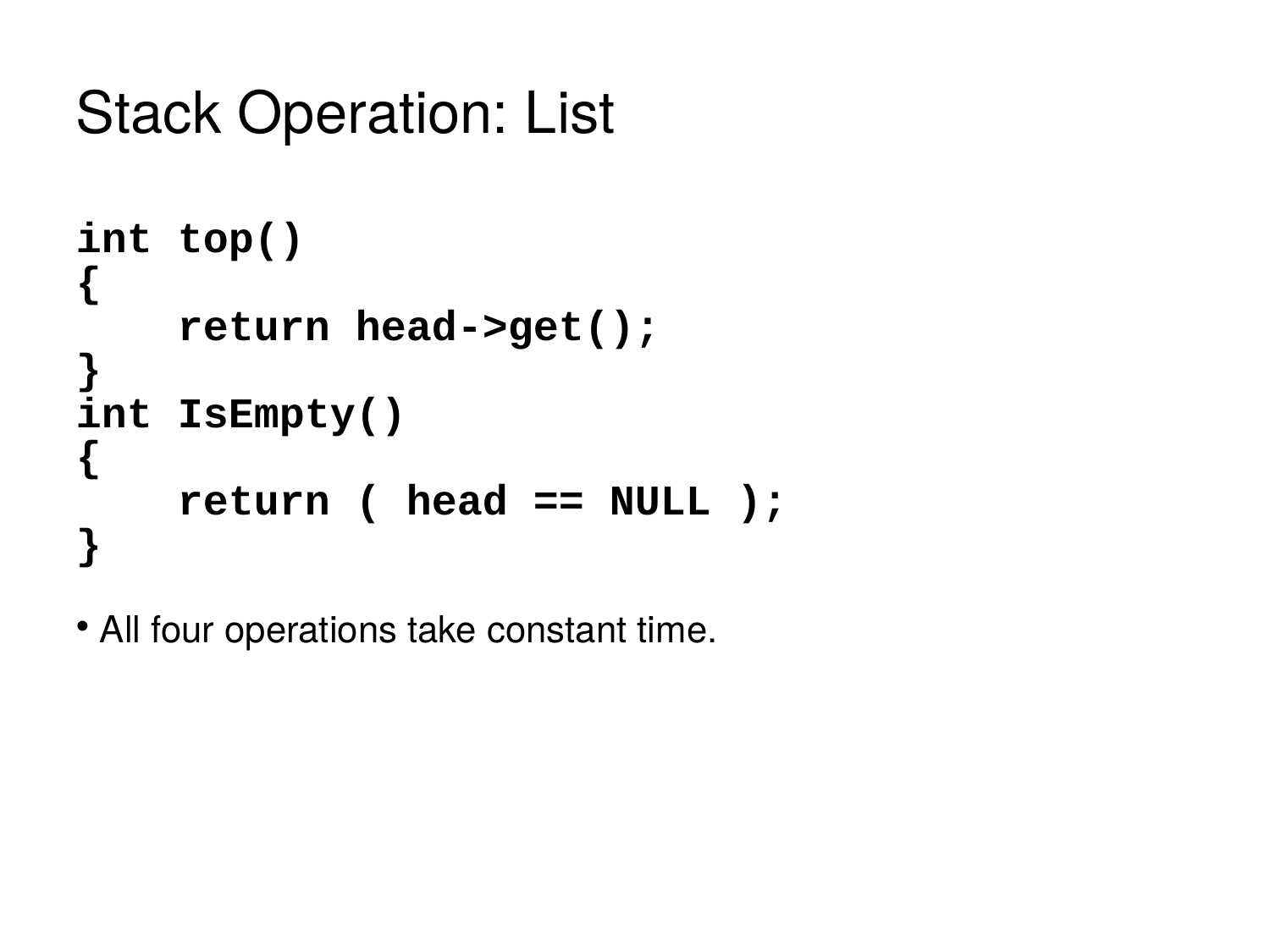

# Stack Operation: List
int top()
{
    return head->get();
}
int IsEmpty()
{
    return ( head == NULL );
}

All four operations take constant time.